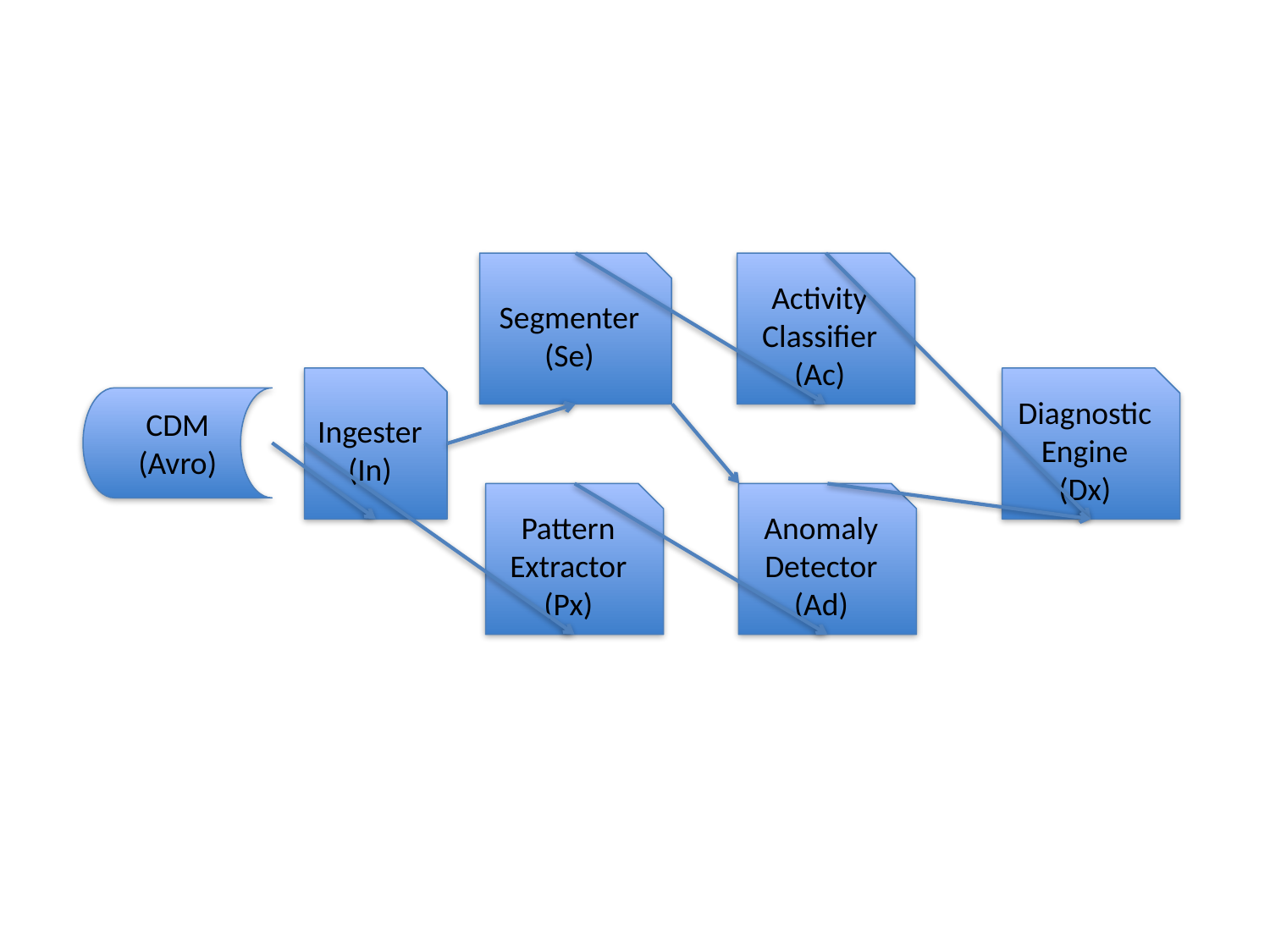

Segmenter
(Se)
Activity
Classifier
(Ac)
Ingester
(In)
Diagnostic
Engine
(Dx)
CDM
(Avro)
Pattern
Extractor
(Px)
Anomaly
Detector
(Ad)